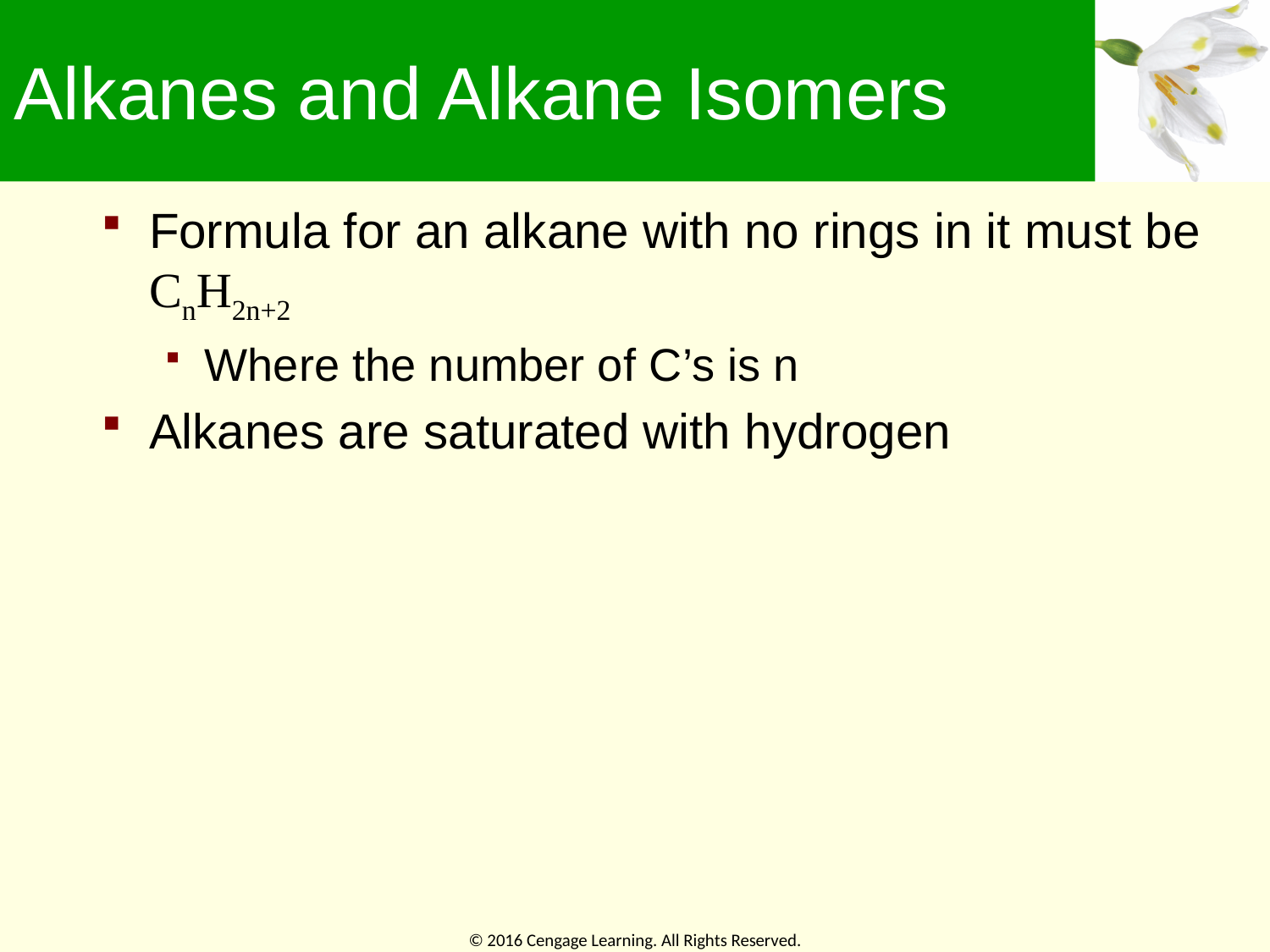

# Alkanes and Alkane Isomers
Formula for an alkane with no rings in it must be CnH2n+2
Where the number of C’s is n
Alkanes are saturated with hydrogen